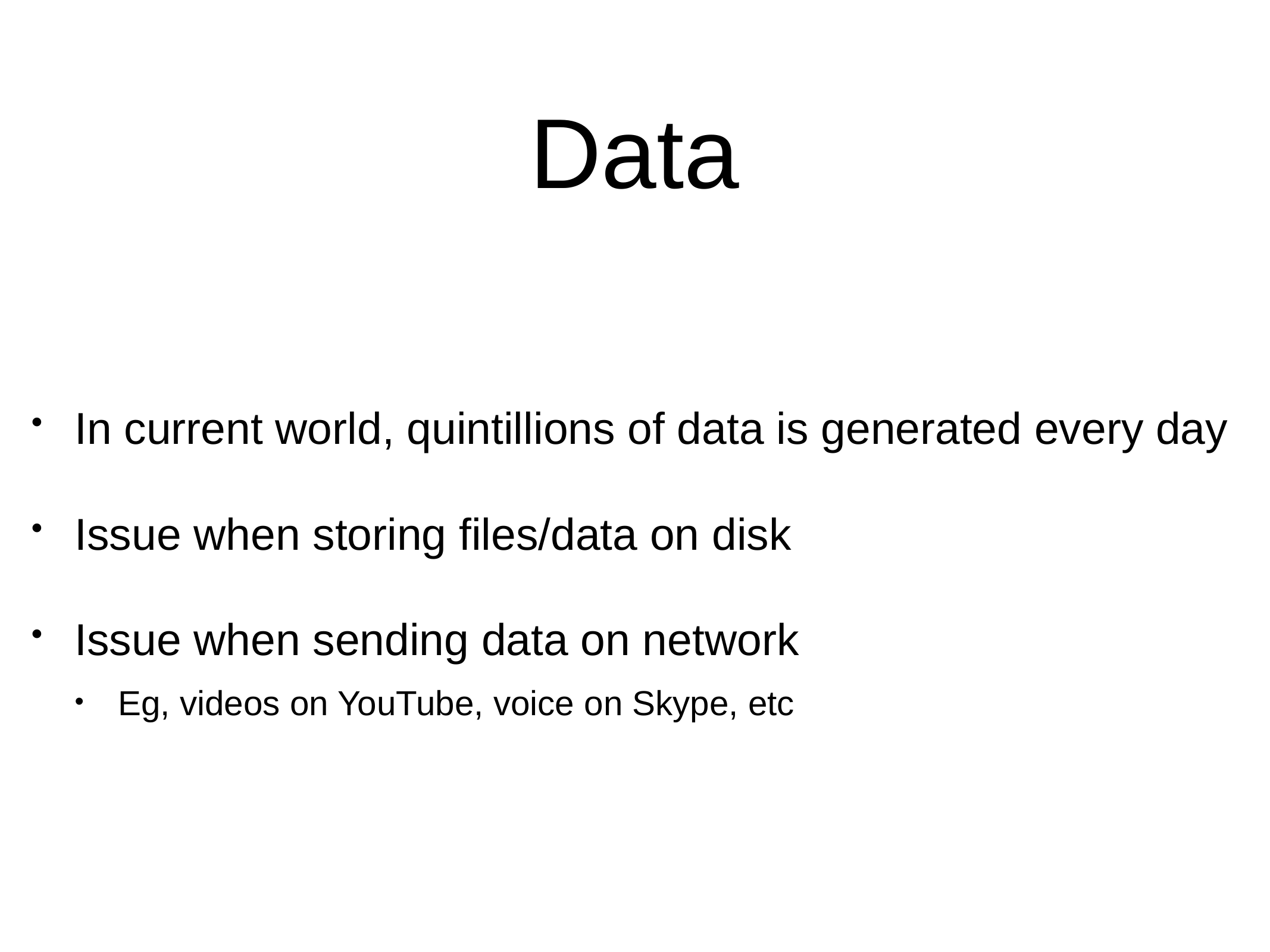

# Data
In current world, quintillions of data is generated every day
Issue when storing files/data on disk
Issue when sending data on network
Eg, videos on YouTube, voice on Skype, etc